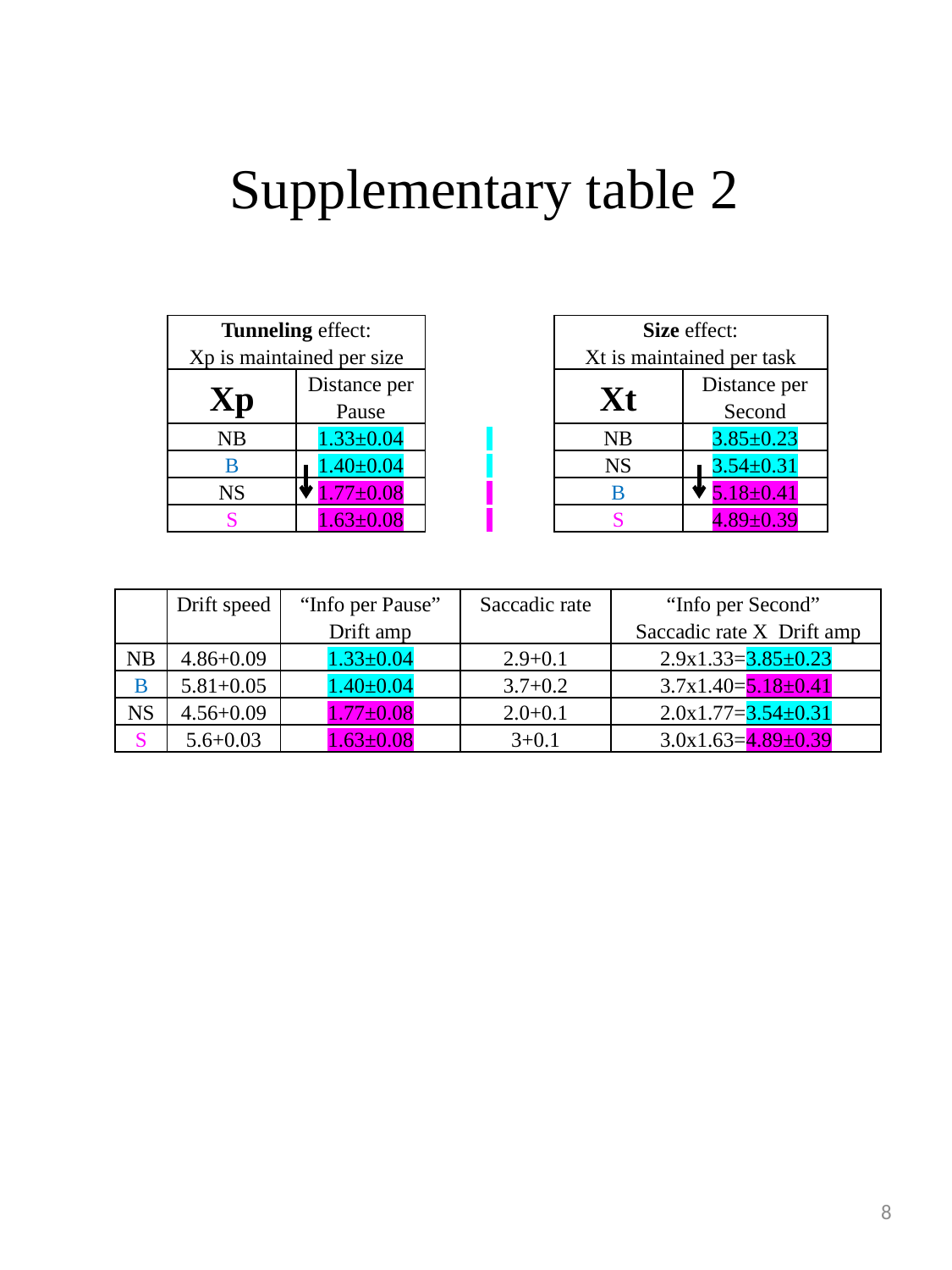

Supplementary table 2
| Tunneling effect: Xp is maintained per size |  |  | Size effect: Xt is maintained per task |  |
| --- | --- | --- | --- | --- |
| Xp | Distance per Pause |  | Xt | Distance per Second |
| NB | 1.33±0.04 |  | NB | 3.85±0.23 |
| B | 1.40±0.04 |  | NS | 3.54±0.31 |
| NS | 1.77±0.08 |  | B | 5.18±0.41 |
| S | 1.63±0.08 |  | S | 4.89±0.39 |
|  | Drift speed | “Info per Pause” Drift amp | Saccadic rate | “Info per Second” Saccadic rate X Drift amp |
| --- | --- | --- | --- | --- |
| NB | 4.86+0.09 | 1.33±0.04 | 2.9+0.1 | 2.9x1.33=3.85±0.23 |
| B | 5.81+0.05 | 1.40±0.04 | 3.7+0.2 | 3.7x1.40=5.18±0.41 |
| NS | 4.56+0.09 | 1.77±0.08 | 2.0+0.1 | 2.0x1.77=3.54±0.31 |
| S | 5.6+0.03 | 1.63±0.08 | 3+0.1 | 3.0x1.63=4.89±0.39 |
8